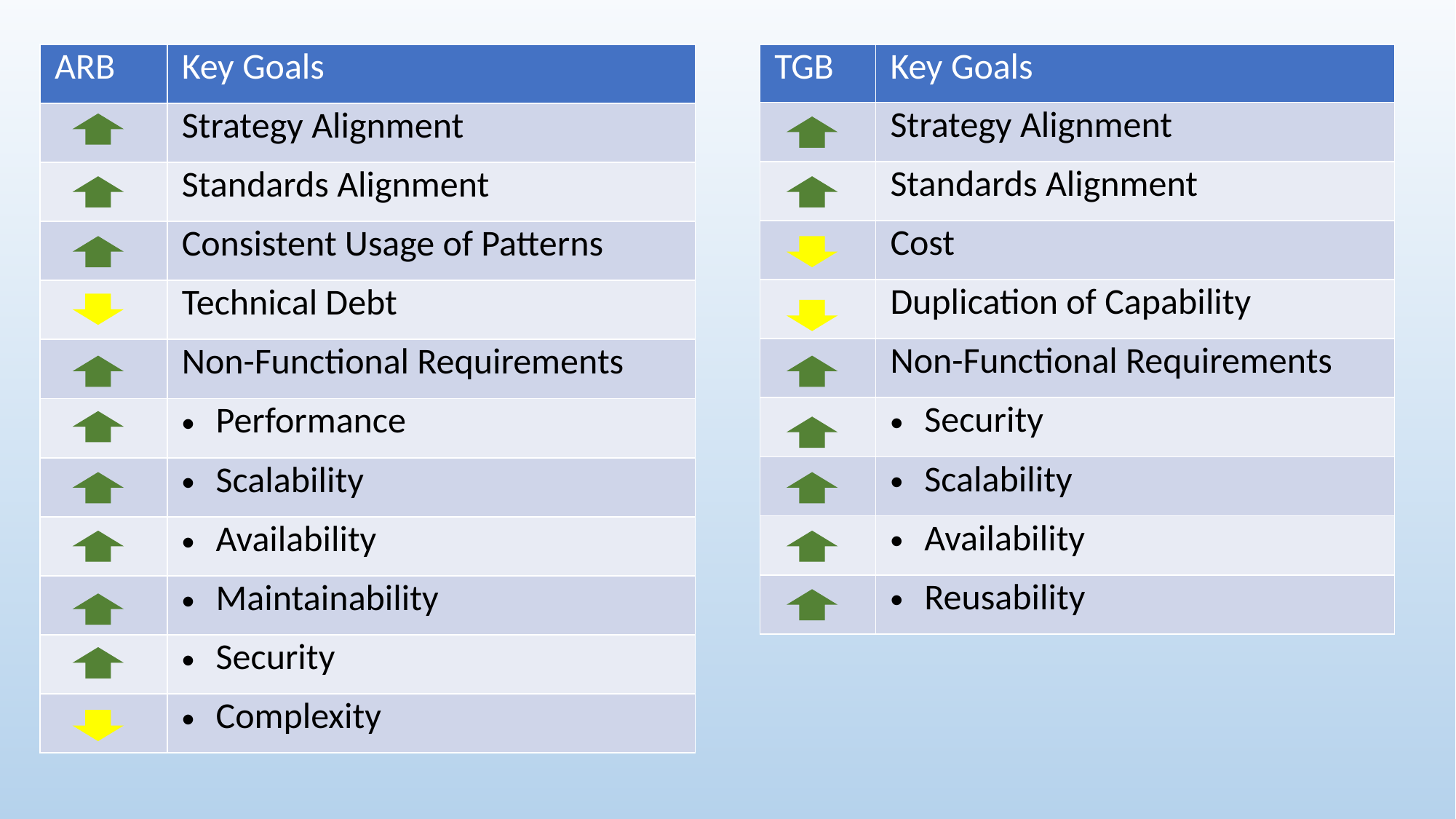

| ARB | Key Goals |
| --- | --- |
|  | Strategy Alignment |
|  | Standards Alignment |
|  | Consistent Usage of Patterns |
|  | Technical Debt |
|  | Non-Functional Requirements |
|  | Performance |
|  | Scalability |
|  | Availability |
|  | Maintainability |
|  | Security |
|  | Complexity |
| TGB | Key Goals |
| --- | --- |
|  | Strategy Alignment |
|  | Standards Alignment |
|  | Cost |
|  | Duplication of Capability |
|  | Non-Functional Requirements |
|  | Security |
|  | Scalability |
|  | Availability |
|  | Reusability |